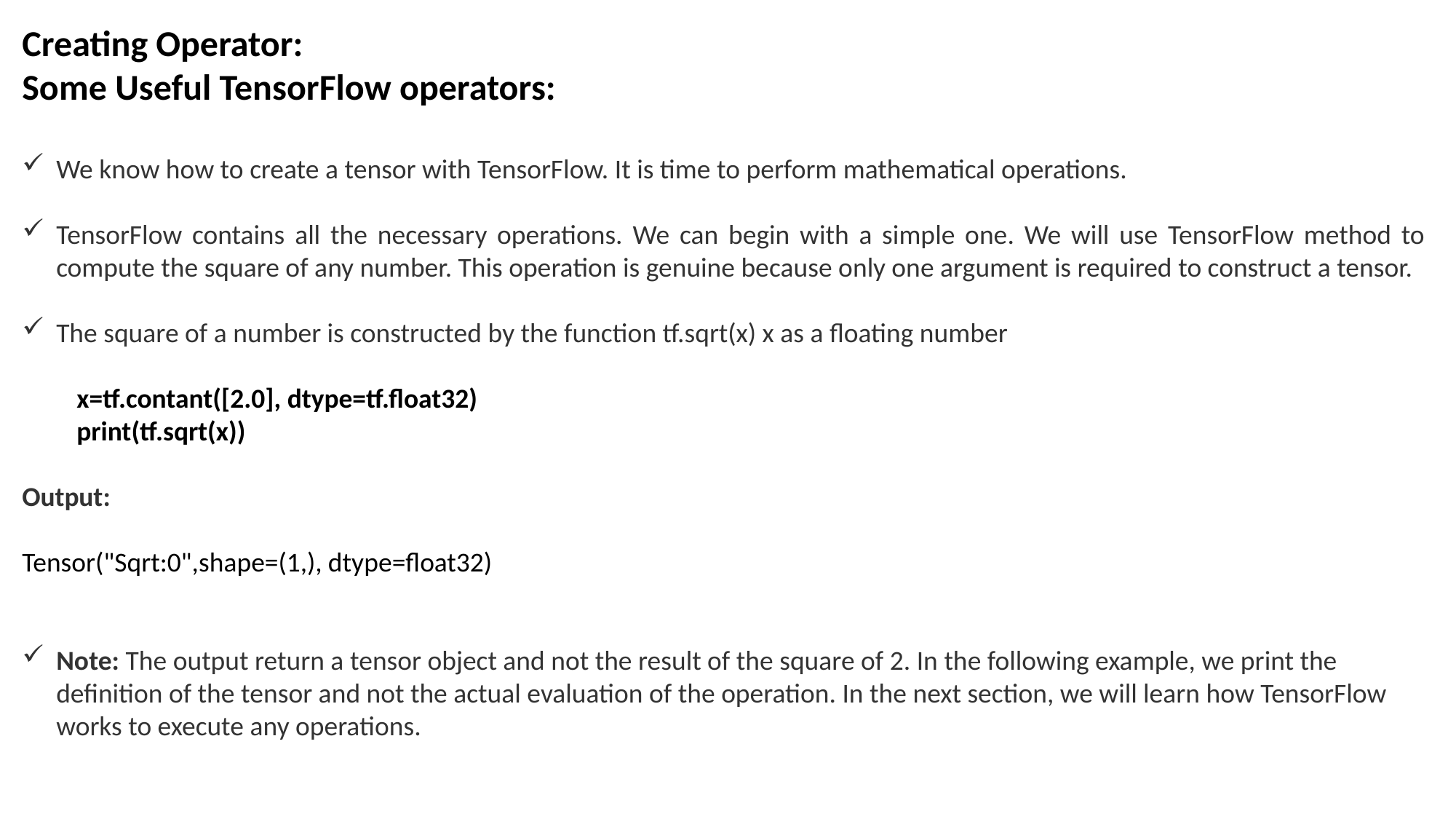

Creating Operator:
Some Useful TensorFlow operators:

We know how to create a tensor with TensorFlow. It is time to perform mathematical operations.

TensorFlow contains all the necessary operations. We can begin with a simple one. We will use TensorFlow method to compute the square of any number. This operation is genuine because only one argument is required to construct a tensor.

The square of a number is constructed by the function tf.sqrt(x) x as a floating number

x=tf.contant([2.0], dtype=tf.float32)
print(tf.sqrt(x))

Output:

Tensor("Sqrt:0",shape=(1,), dtype=float32)

Note: The output return a tensor object and not the result of the square of 2. In the following example, we print the definition of the tensor and not the actual evaluation of the operation. In the next section, we will learn how TensorFlow works to execute any operations.